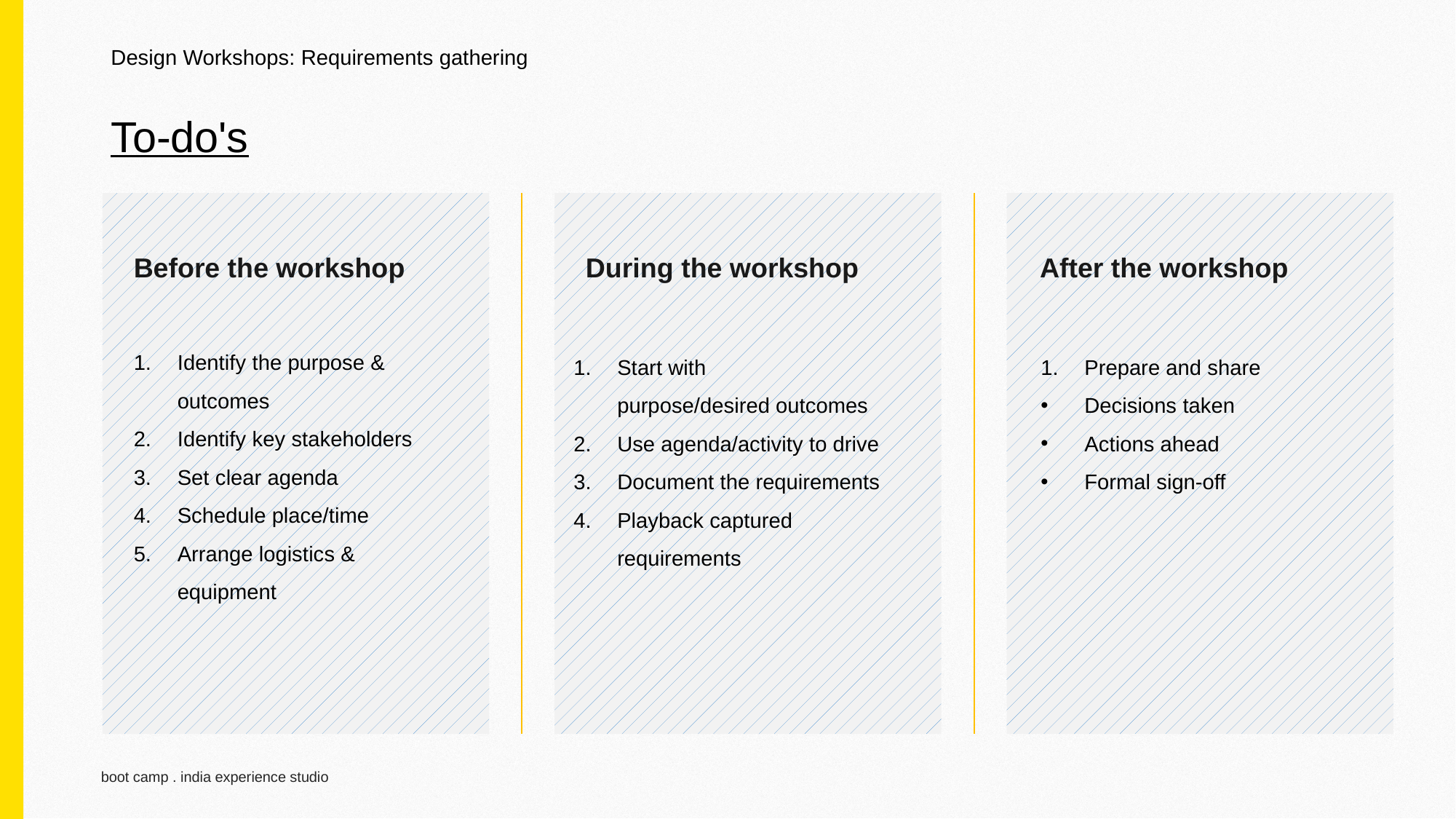

Design Workshops: Requirements gathering

# To-do's

Before the workshop
During the workshop
After the workshop
Identify the purpose & outcomes
Identify key stakeholders
Set clear agenda
Schedule place/time
Arrange logistics & equipment

Start with purpose/desired outcomes
Use agenda/activity to drive
Document the requirements
Playback captured requirements

Prepare and share
Decisions taken
Actions ahead
Formal sign-off